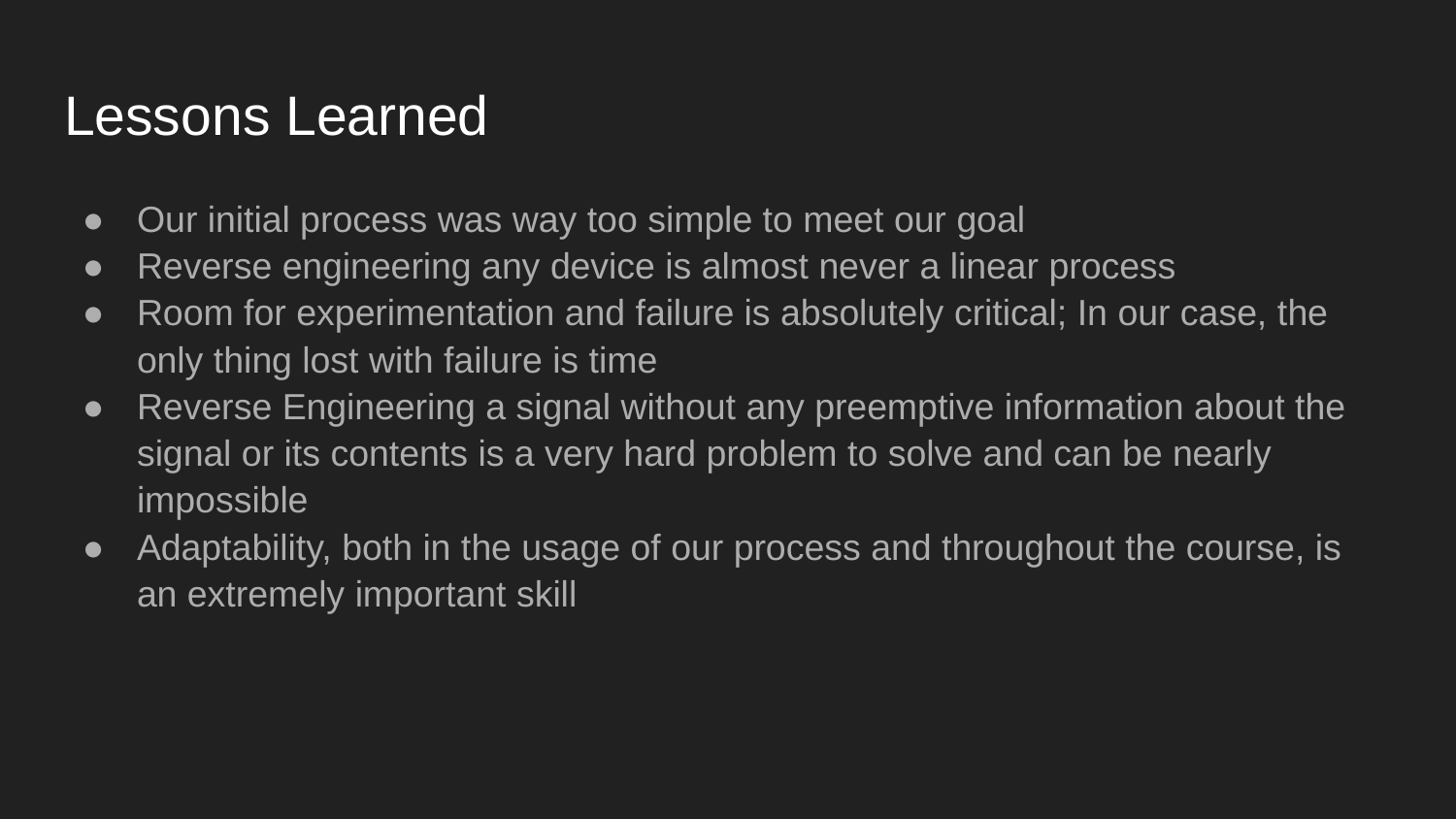

# Lessons Learned
Our initial process was way too simple to meet our goal
Reverse engineering any device is almost never a linear process
Room for experimentation and failure is absolutely critical; In our case, the only thing lost with failure is time
Reverse Engineering a signal without any preemptive information about the signal or its contents is a very hard problem to solve and can be nearly impossible
Adaptability, both in the usage of our process and throughout the course, is an extremely important skill